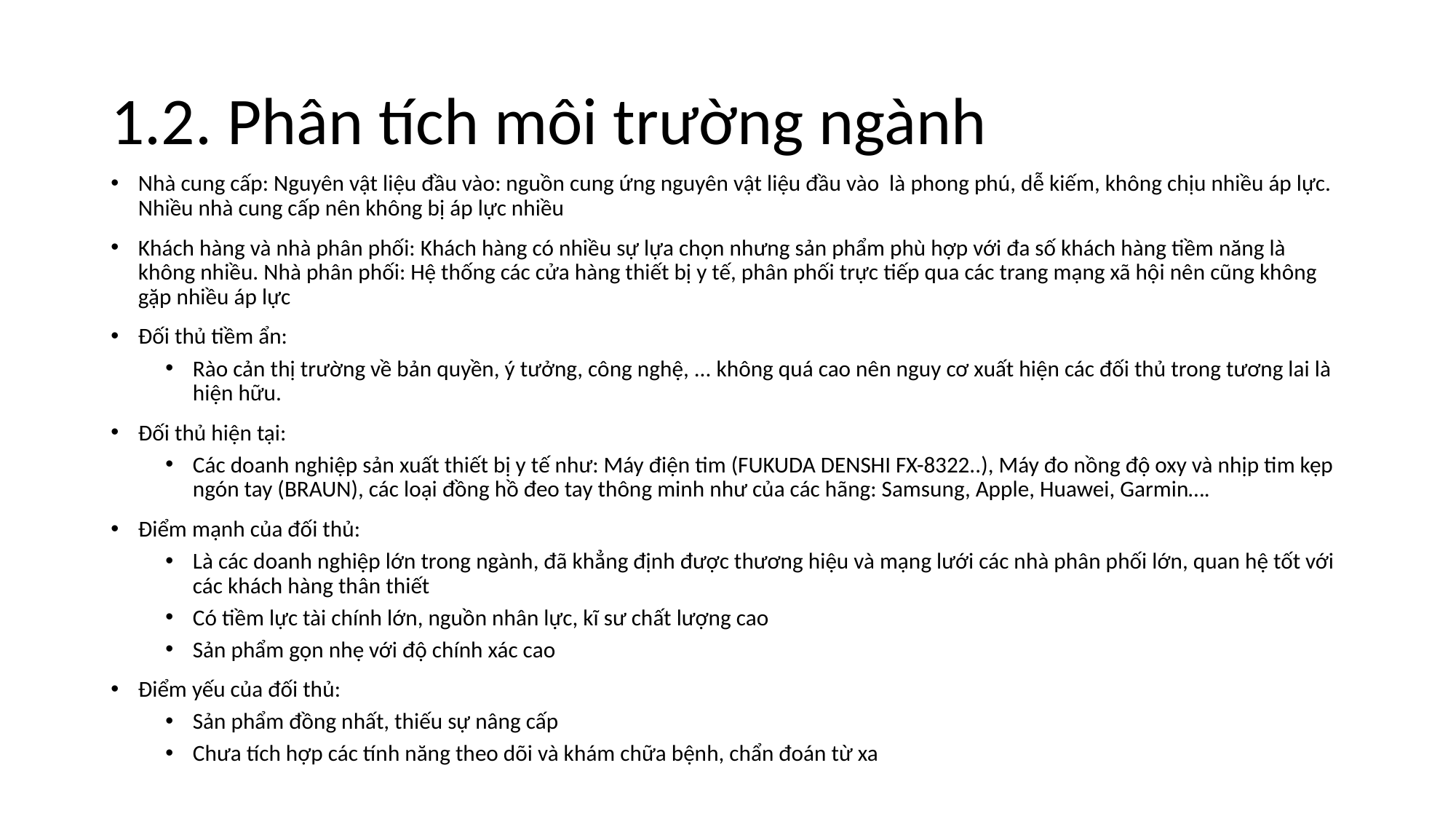

# 1.2. Phân tích môi trường ngành
Nhà cung cấp: Nguyên vật liệu đầu vào: nguồn cung ứng nguyên vật liệu đầu vào  là phong phú, dễ kiếm, không chịu nhiều áp lực. Nhiều nhà cung cấp nên không bị áp lực nhiều
Khách hàng và nhà phân phối: Khách hàng có nhiều sự lựa chọn nhưng sản phẩm phù hợp với đa số khách hàng tiềm năng là không nhiều. Nhà phân phối: Hệ thống các cửa hàng thiết bị y tế, phân phối trực tiếp qua các trang mạng xã hội nên cũng không gặp nhiều áp lực
Đối thủ tiềm ẩn:
Rào cản thị trường về bản quyền, ý tưởng, công nghệ, ... không quá cao nên nguy cơ xuất hiện các đối thủ trong tương lai là hiện hữu.
Đối thủ hiện tại:
Các doanh nghiệp sản xuất thiết bị y tế như: Máy điện tim (FUKUDA DENSHI FX-8322..), Máy đo nồng độ oxy và nhịp tim kẹp ngón tay (BRAUN), các loại đồng hồ đeo tay thông minh như của các hãng: Samsung, Apple, Huawei, Garmin….
Điểm mạnh của đối thủ:
Là các doanh nghiệp lớn trong ngành, đã khẳng định được thương hiệu và mạng lưới các nhà phân phối lớn, quan hệ tốt với các khách hàng thân thiết
Có tiềm lực tài chính lớn, nguồn nhân lực, kĩ sư chất lượng cao
Sản phẩm gọn nhẹ với độ chính xác cao
Điểm yếu của đối thủ:
Sản phẩm đồng nhất, thiếu sự nâng cấp
Chưa tích hợp các tính năng theo dõi và khám chữa bệnh, chẩn đoán từ xa